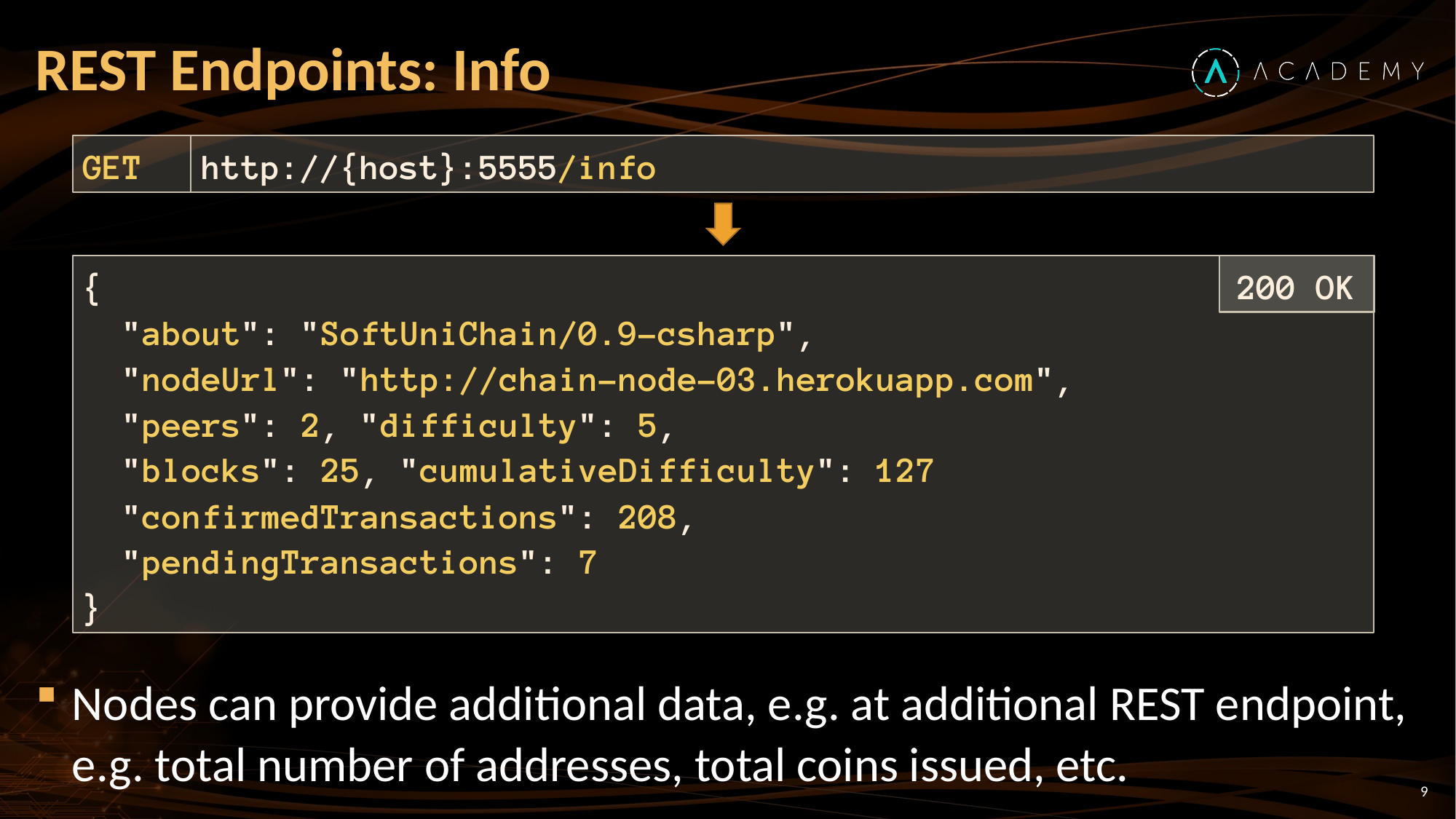

# REST Endpoints: Info
GET
http://{host}:5555/info

{
  "about": "SoftUniChain/0.9-csharp",
  "nodeUrl": "http://chain-node-03.herokuapp.com",
  "peers": 2, "difficulty": 5,
  "blocks": 25, "cumulativeDifficulty": 127
  "confirmedTransactions": 208,
  "pendingTransactions": 7
}
200 OK
Nodes can provide additional data, e.g. at additional REST endpoint, e.g. total number of addresses, total coins issued, etc.
9